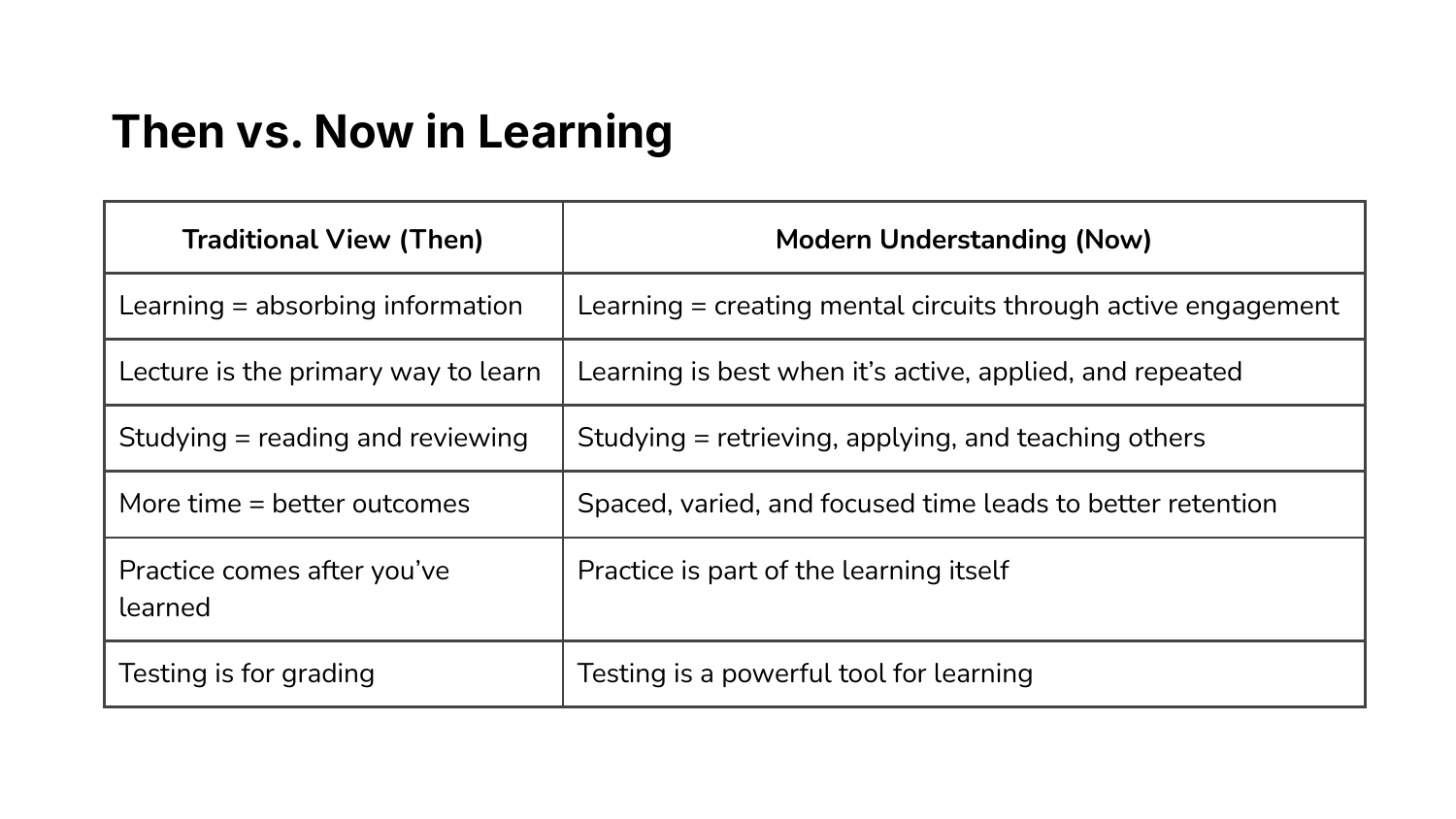

Then vs. Now in Learning
| Traditional View (Then) | Modern Understanding (Now) |
| --- | --- |
| Learning = absorbing information | Learning = creating mental circuits through active engagement |
| Lecture is the primary way to learn | Learning is best when it’s active, applied, and repeated |
| Studying = reading and reviewing | Studying = retrieving, applying, and teaching others |
| More time = better outcomes | Spaced, varied, and focused time leads to better retention |
| Practice comes after you’ve learned | Practice is part of the learning itself |
| Testing is for grading | Testing is a powerful tool for learning |